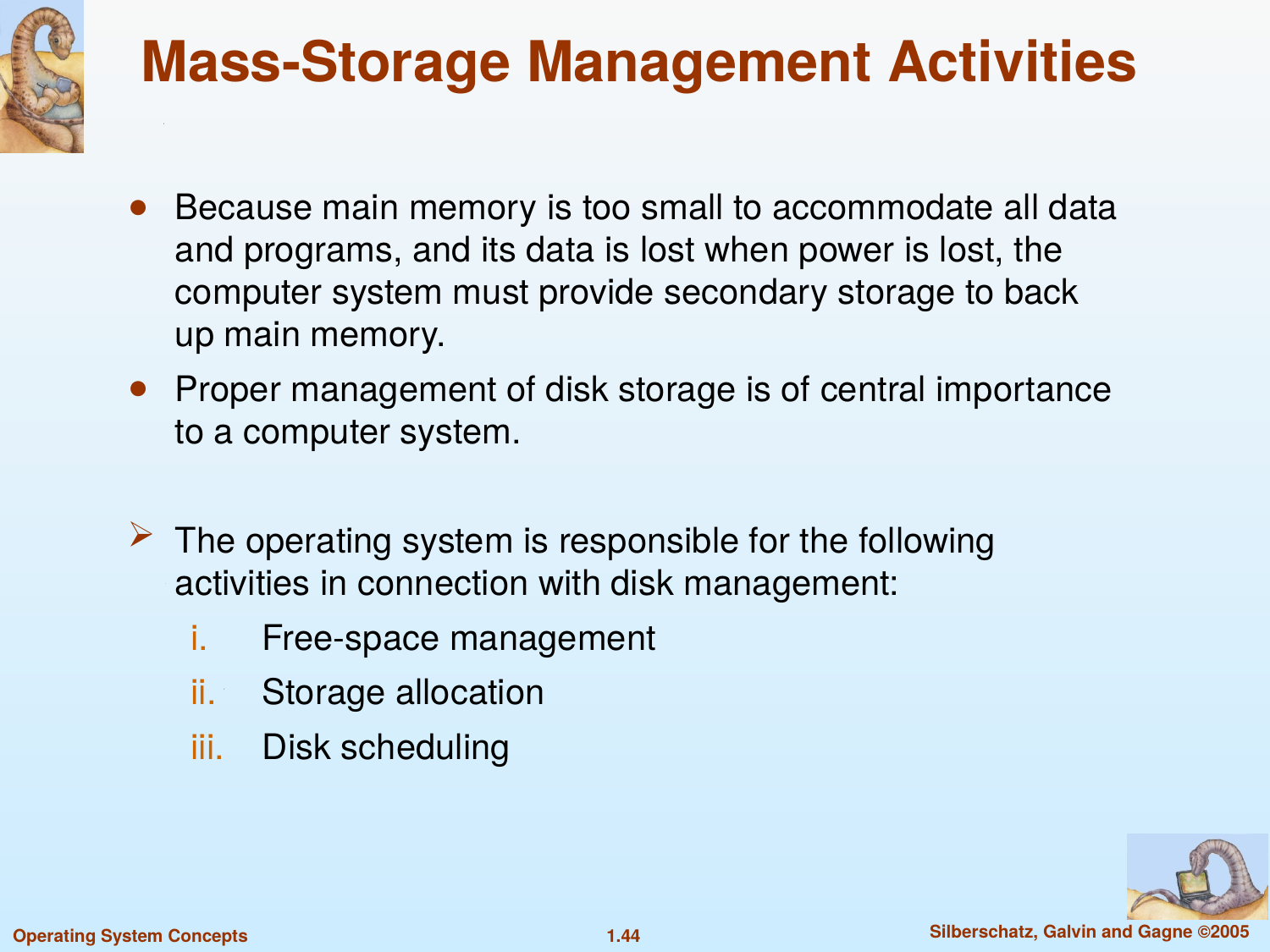

# Mass-Storage Management Activities
Because main memory is too small to accommodate all data and programs, and its data is lost when power is lost, the computer system must provide secondary storage to back up main memory.
Proper management of disk storage is of central importance to a computer system.

The operating system is responsible for the following activities in connection with disk management:
Free-space management
Storage allocation
Disk scheduling